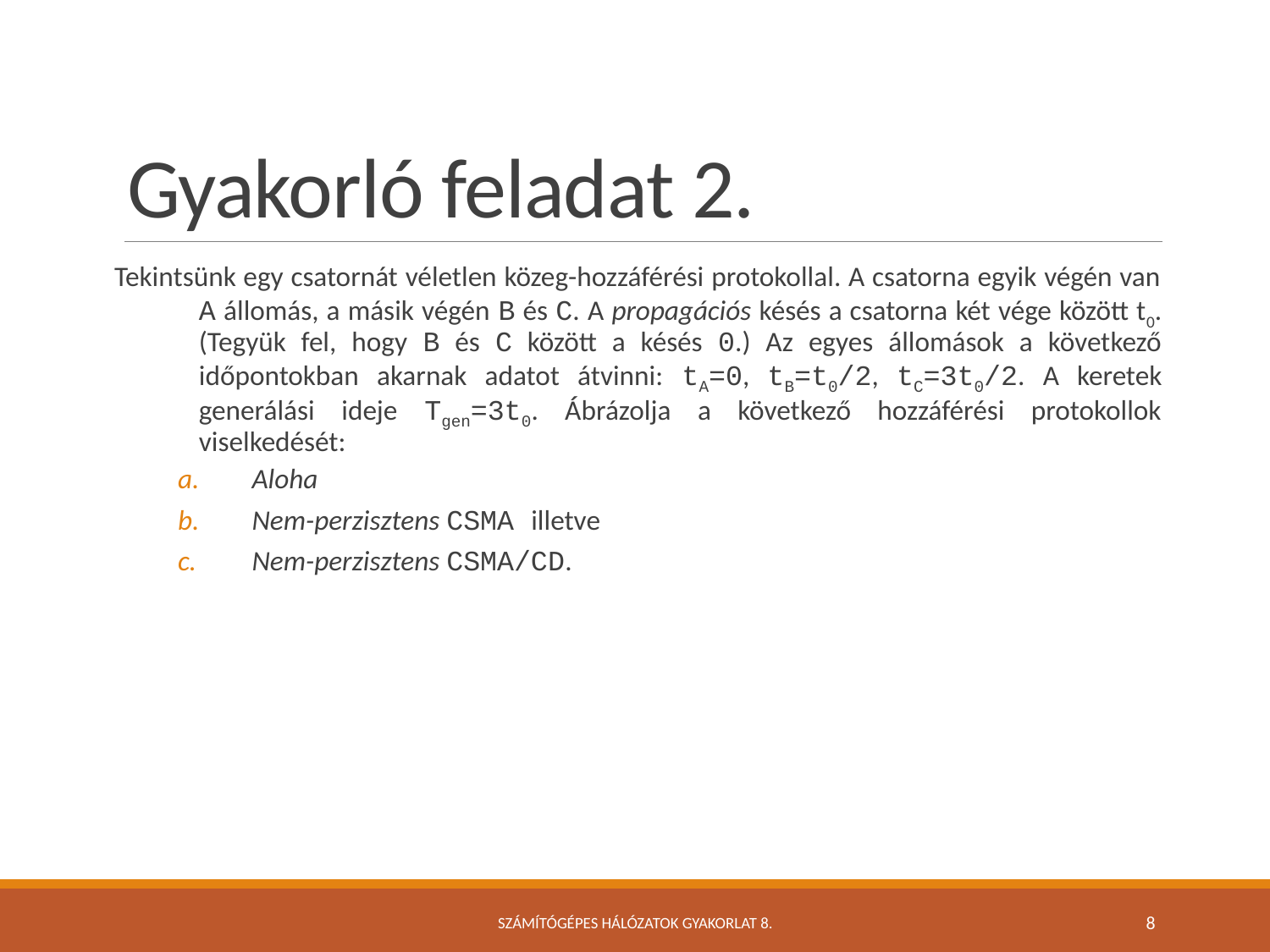

# Gyakorló feladat 2.
Tekintsünk egy csatornát véletlen közeg-hozzáférési protokollal. A csatorna egyik végén van A állomás, a másik végén B és C. A propagációs késés a csatorna két vége között t0. (Tegyük fel, hogy B és C között a késés 0.) Az egyes állomások a következő időpontokban akarnak adatot átvinni: tA=0, tB=t0/2, tC=3t0/2. A keretek generálási ideje Tgen=3t0. Ábrázolja a következő hozzáférési protokollok viselkedését:
Aloha
Nem-perzisztens CSMA illetve
Nem-perzisztens CSMA/CD.
Számítógépes Hálózatok Gyakorlat 8.
8